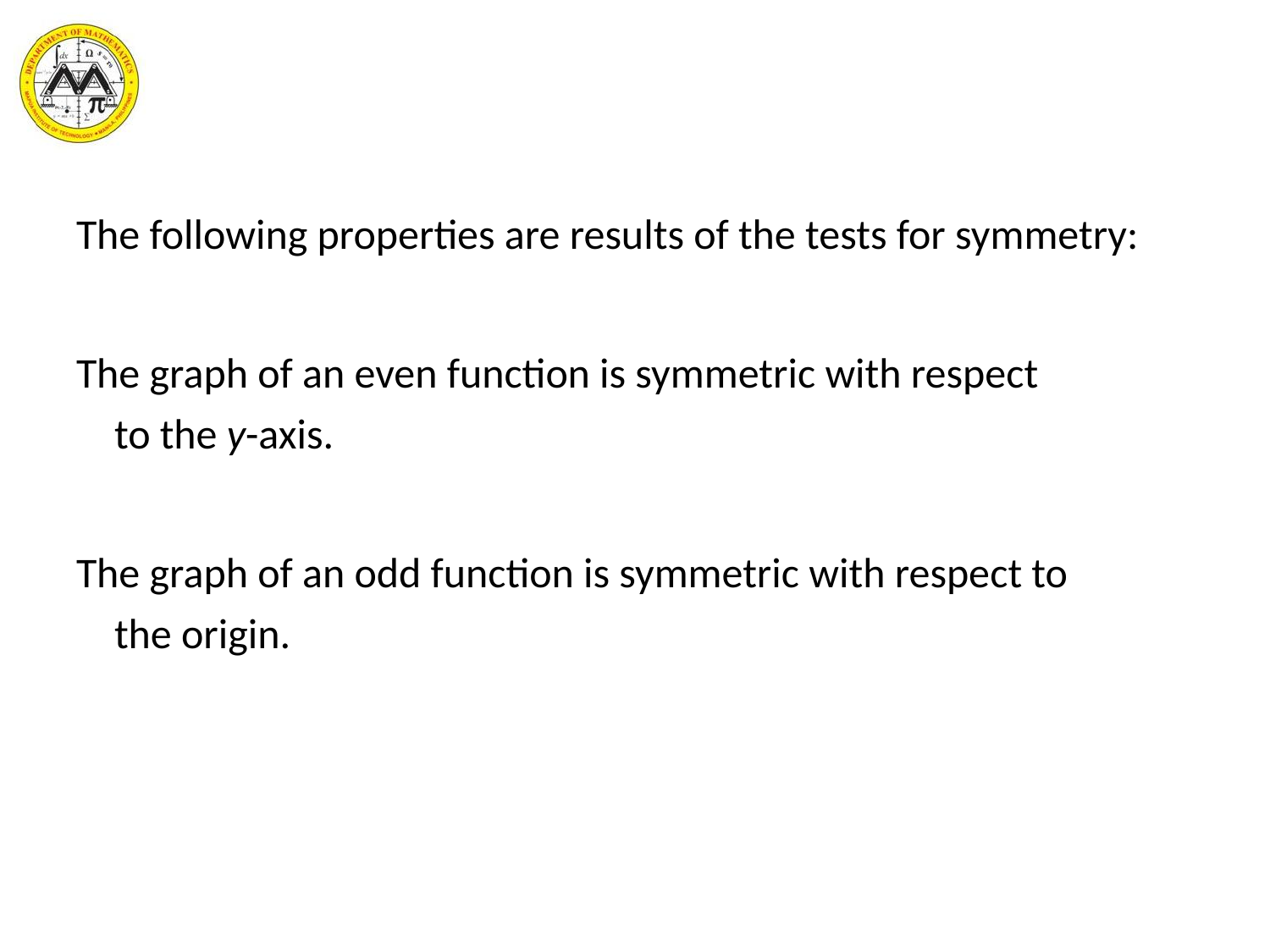

The following properties are results of the tests for symmetry:

The graph of an even function is symmetric with respect
    to the y-axis.

The graph of an odd function is symmetric with respect to
    the origin.